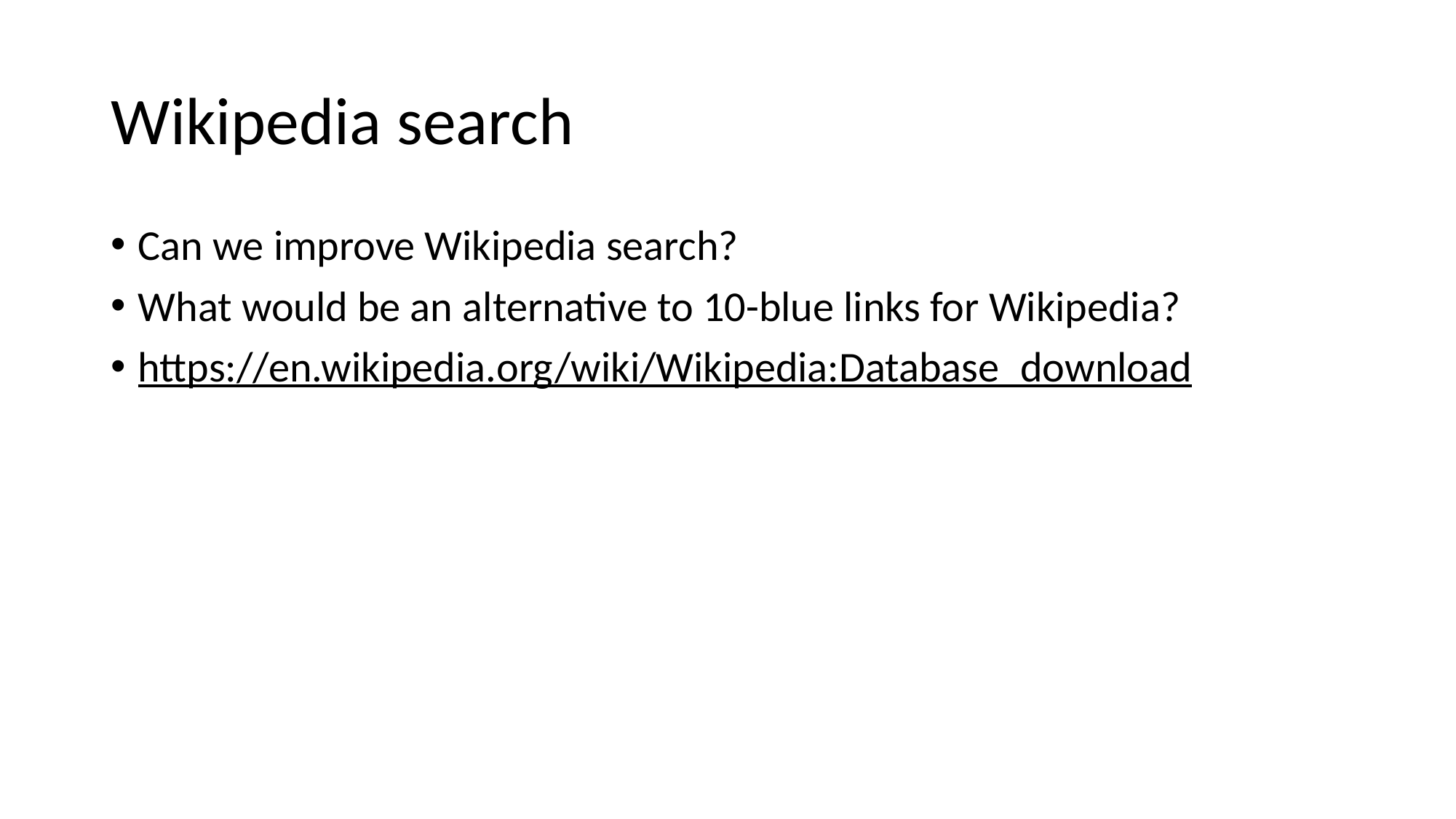

# Wikipedia search
Can we improve Wikipedia search?
What would be an alternative to 10-blue links for Wikipedia?
https://en.wikipedia.org/wiki/Wikipedia:Database_download